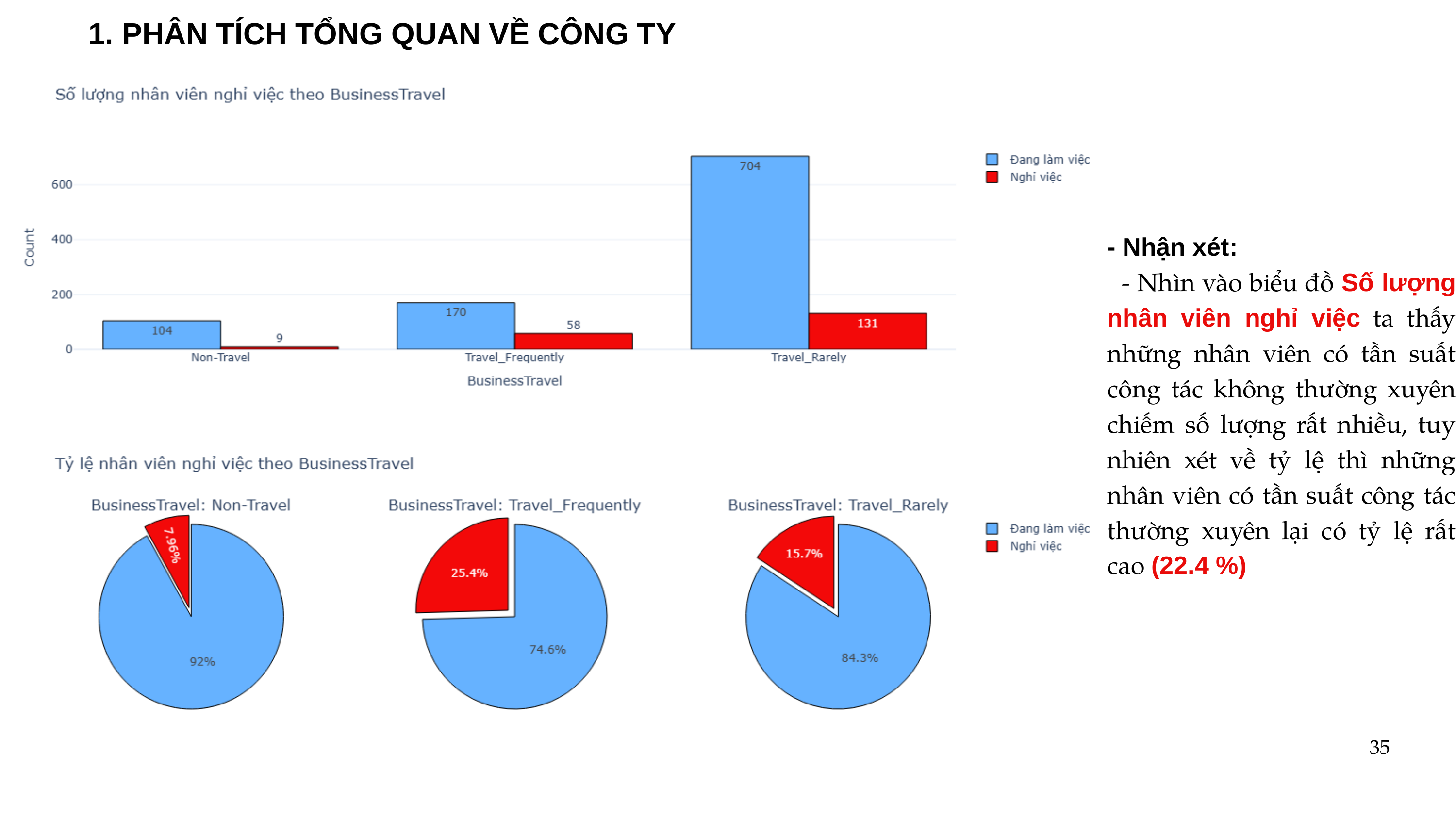

1. PHÂN TÍCH TỔNG QUAN VỀ CÔNG TY

- Nhận xét:
  - Nhìn vào biểu đồ Số lượng nhân viên nghỉ việc ta thấy những nhân viên có tần suất công tác không thường xuyên chiếm số lượng rất nhiều, tuy nhiên xét về tỷ lệ thì những nhân viên có tần suất công tác thường xuyên lại có tỷ lệ rất cao (22.4 %)

35